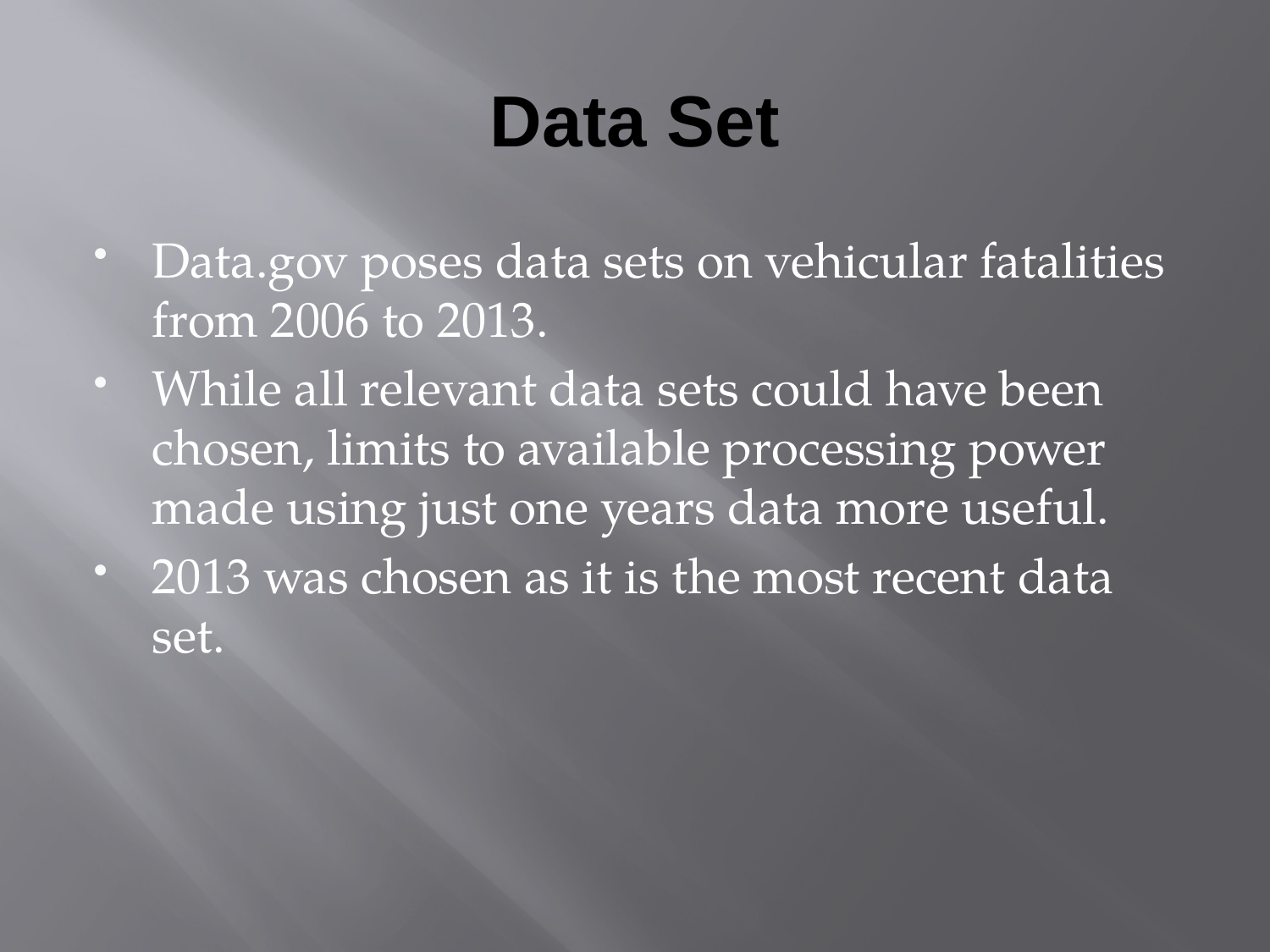

# Data Set
Data.gov poses data sets on vehicular fatalities from 2006 to 2013.
While all relevant data sets could have been chosen, limits to available processing power made using just one years data more useful.
2013 was chosen as it is the most recent data set.